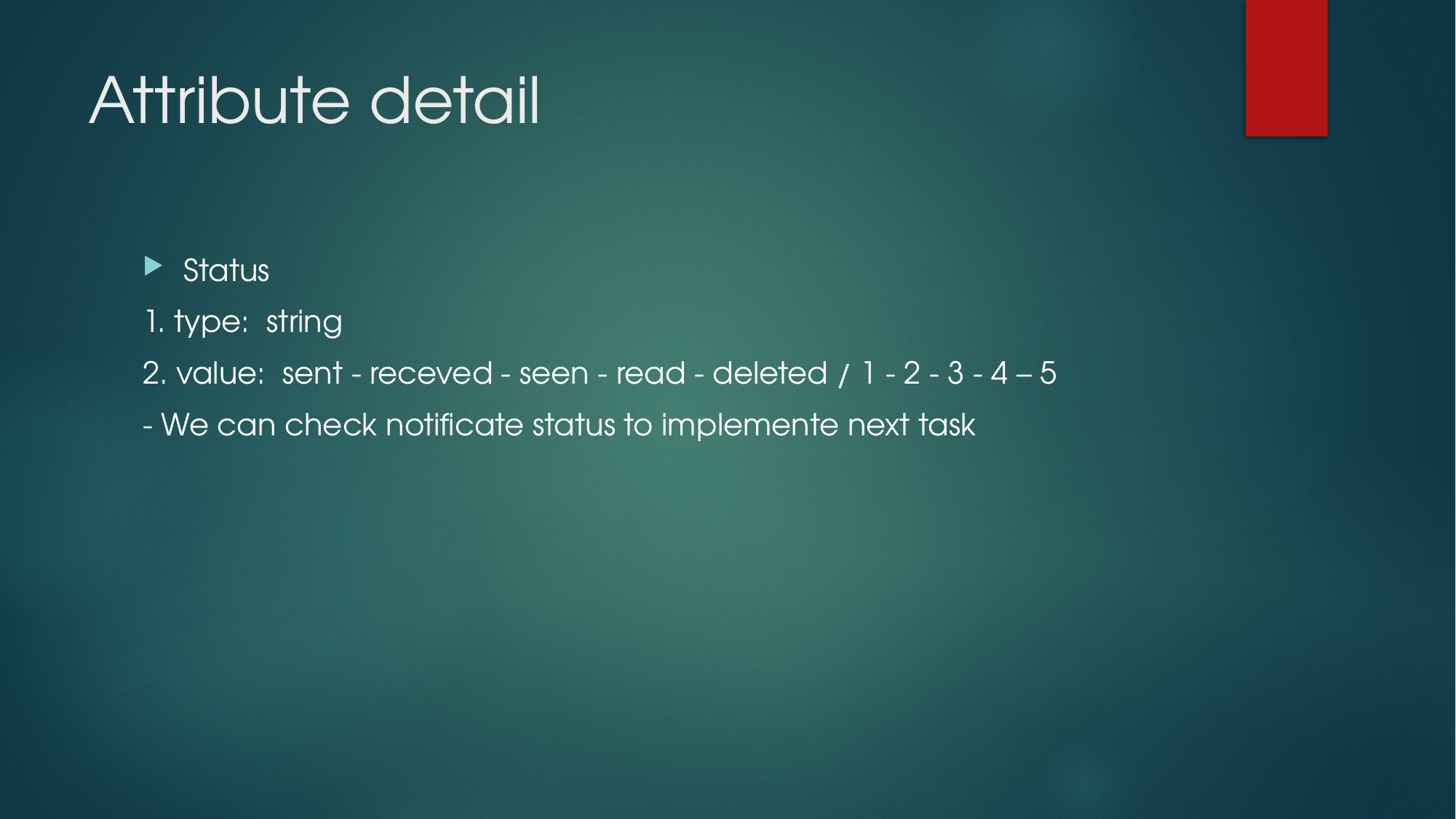

# Attribute detail
Status
1. type:  string
2. value:  sent - receved - seen - read - deleted / 1 - 2 - 3 - 4 – 5
- We can check notificate status to implemente next task